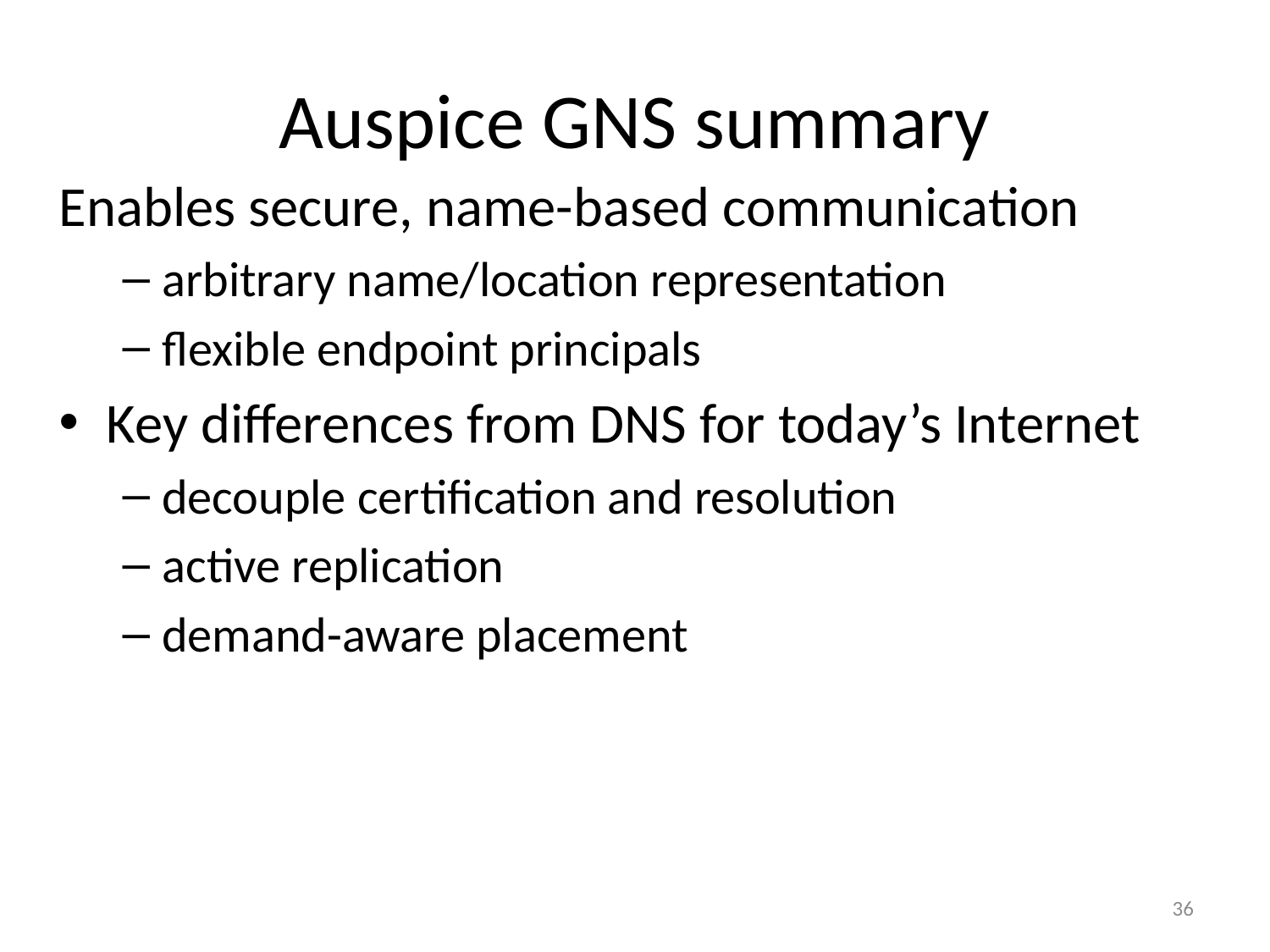

# Auspice GNS summary
Enables secure, name-based communication
arbitrary name/location representation
flexible endpoint principals
Key differences from DNS for today’s Internet
decouple certification and resolution
active replication
demand-aware placement

36